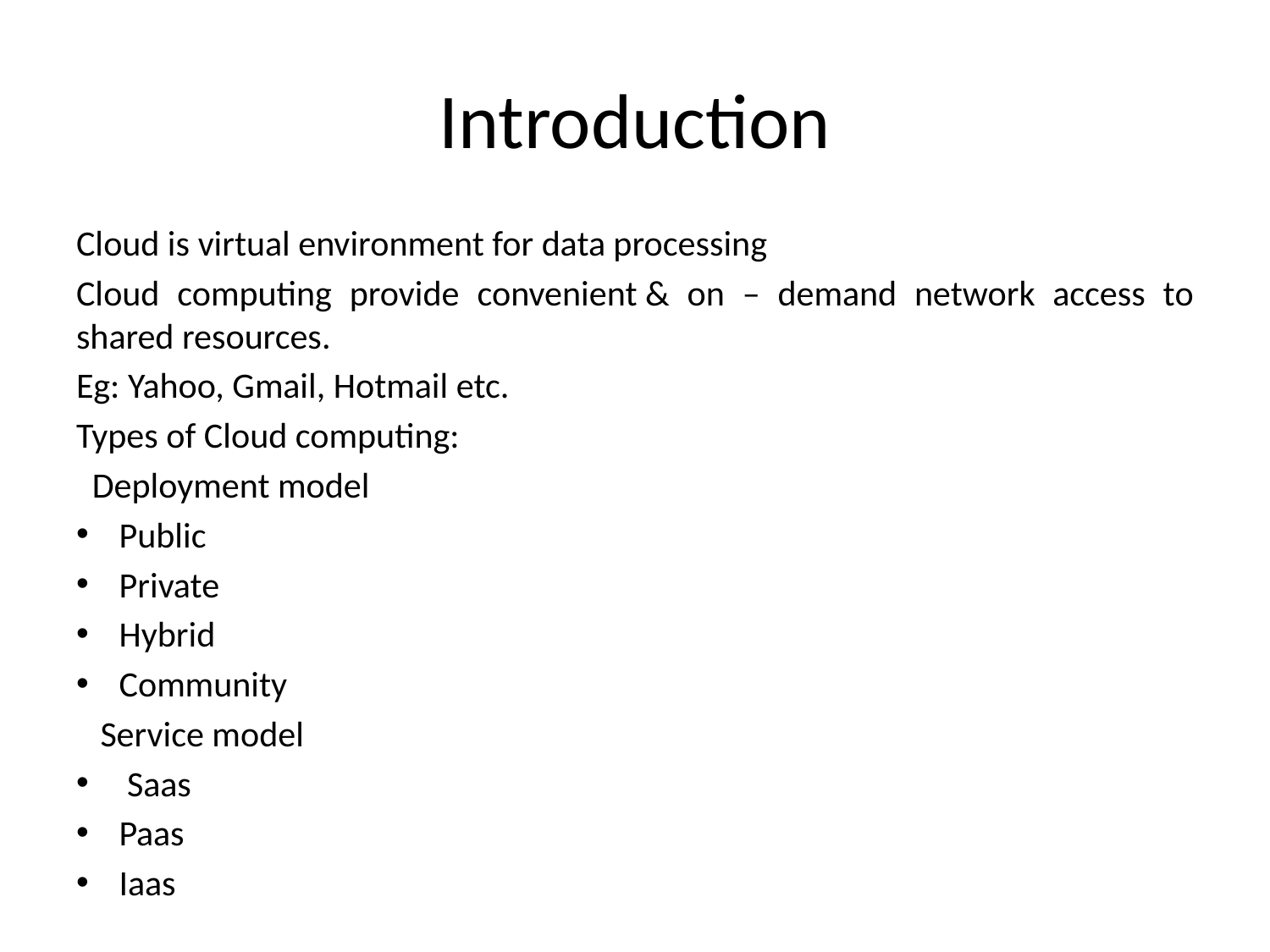

# Introduction
Cloud is virtual environment for data processing
Cloud computing provide convenient & on – demand network access to shared resources.
Eg: Yahoo, Gmail, Hotmail etc.
Types of Cloud computing:
  Deployment model
Public
Private
Hybrid
Community
   Service model
 Saas
Paas
Iaas